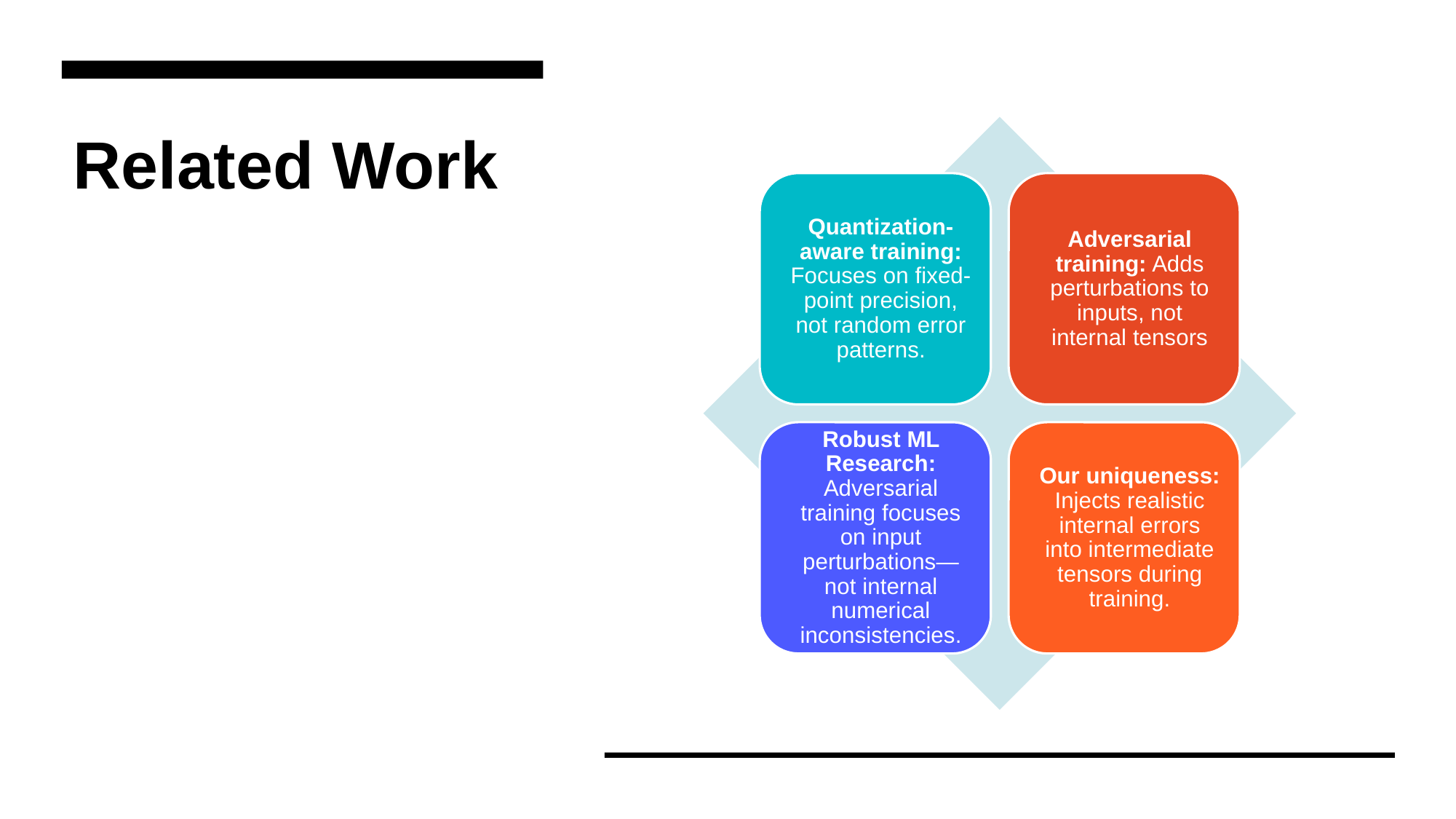

# Related Work
Quantization-aware training: Focuses on fixed-point precision, not random error patterns.
Adversarial training: Adds perturbations to inputs, not internal tensors
Robust ML Research: Adversarial training focuses on input perturbations—not internal numerical inconsistencies.
Our uniqueness: Injects realistic internal errors into intermediate tensors during training.